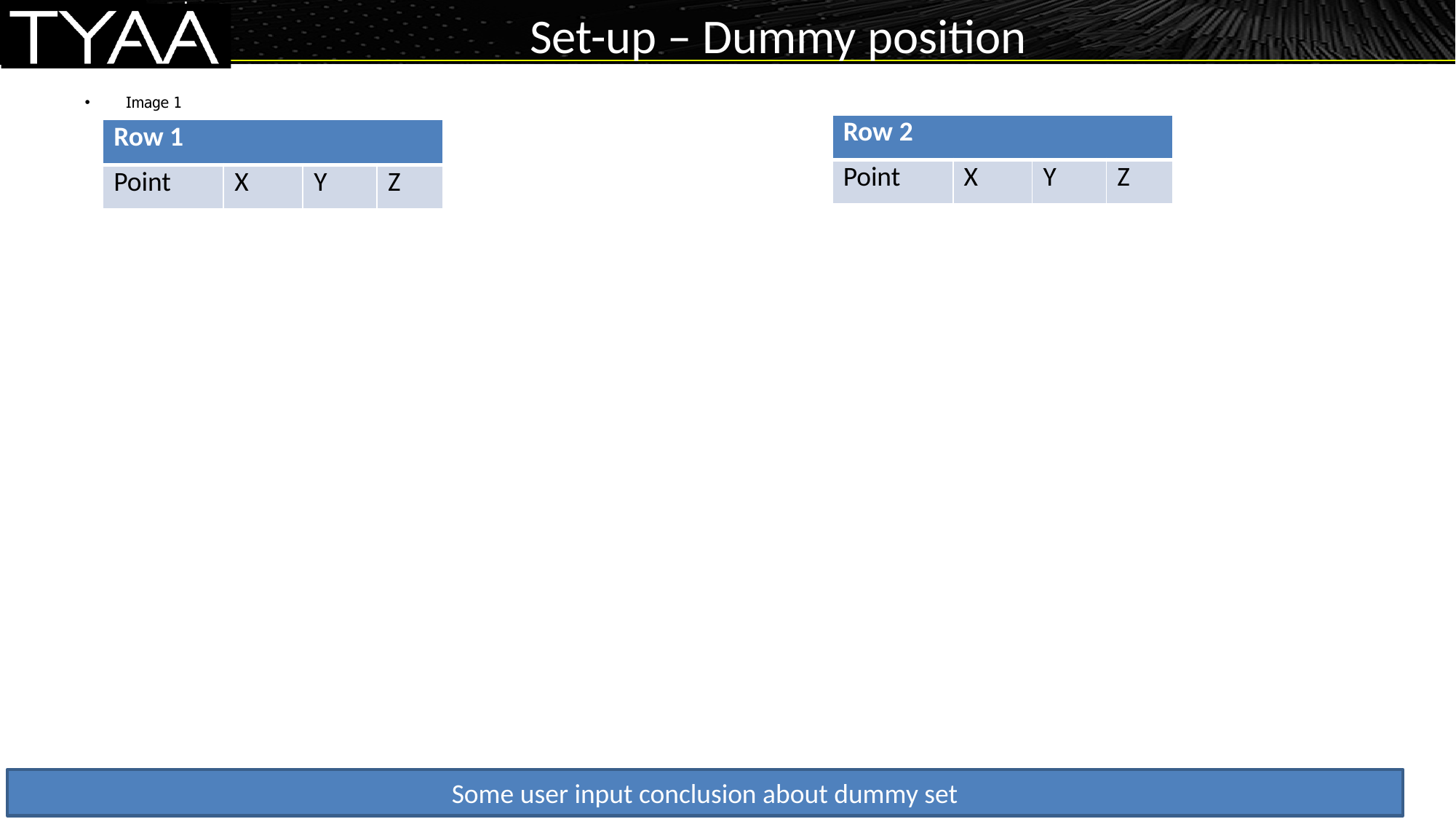

Set-up – Dummy position
Image 1
| Row 2 |  |  |  |
| --- | --- | --- | --- |
| Point | X | Y | Z |
| Row 1 |  |  |  |
| --- | --- | --- | --- |
| Point | X | Y | Z |
Some user input conclusion about dummy set